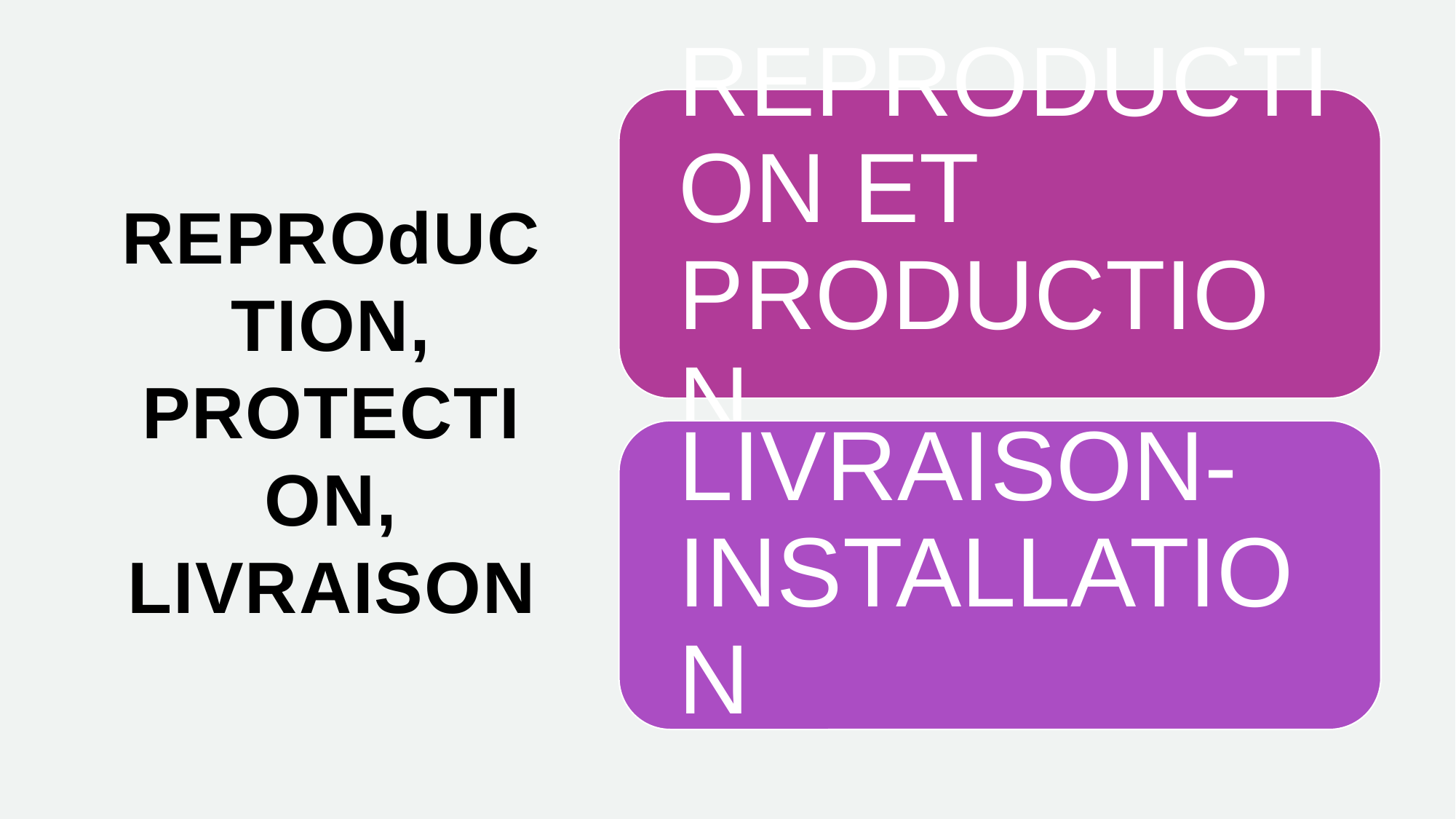

Reproduction et production
Livraison-installation
# REPROdUCTION, PROTECTION, LIVRAISON